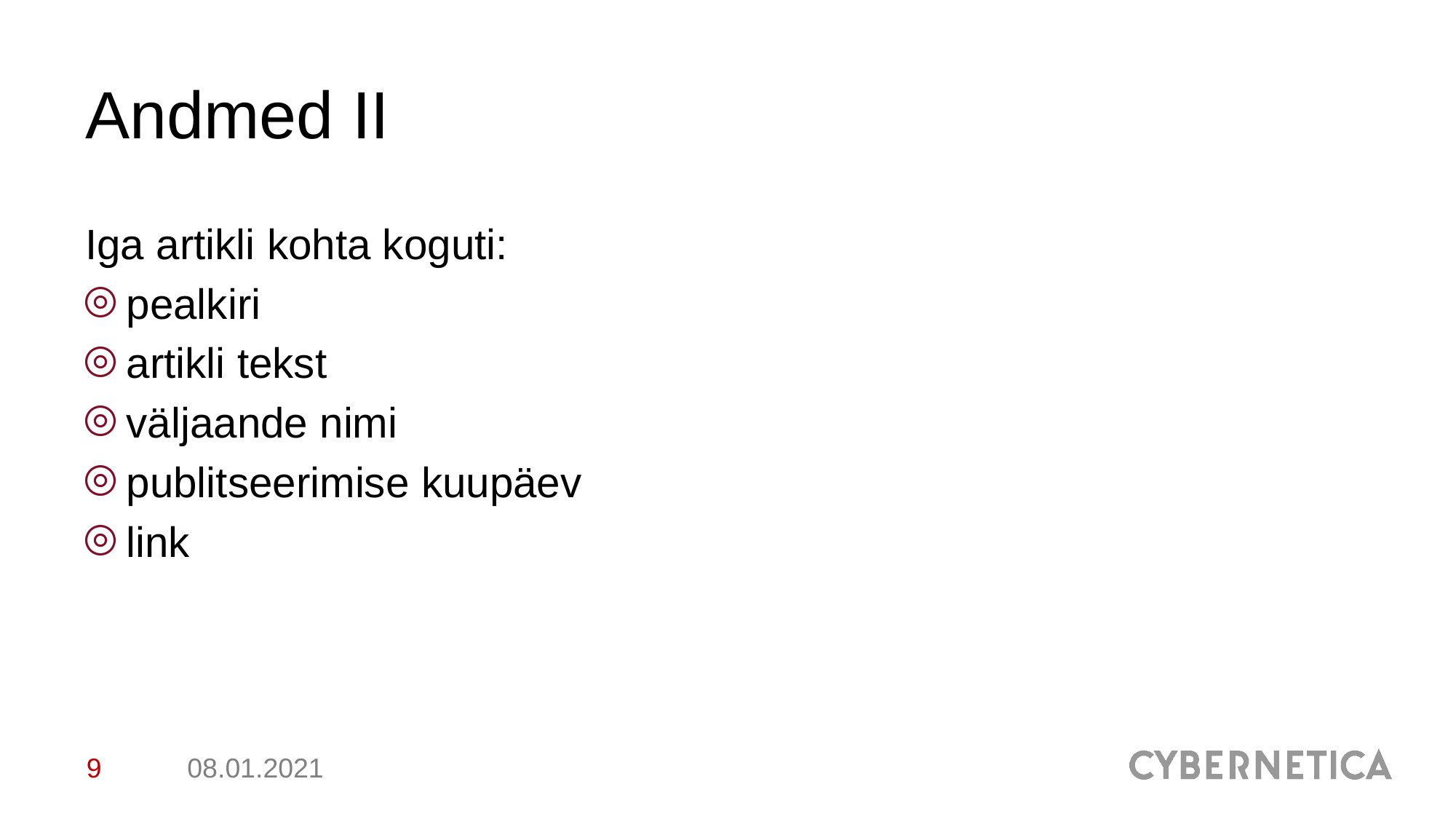

# Andmed II
Iga artikli kohta koguti:
pealkiri
artikli tekst
väljaande nimi
publitseerimise kuupäev
link

9
08.01.2021